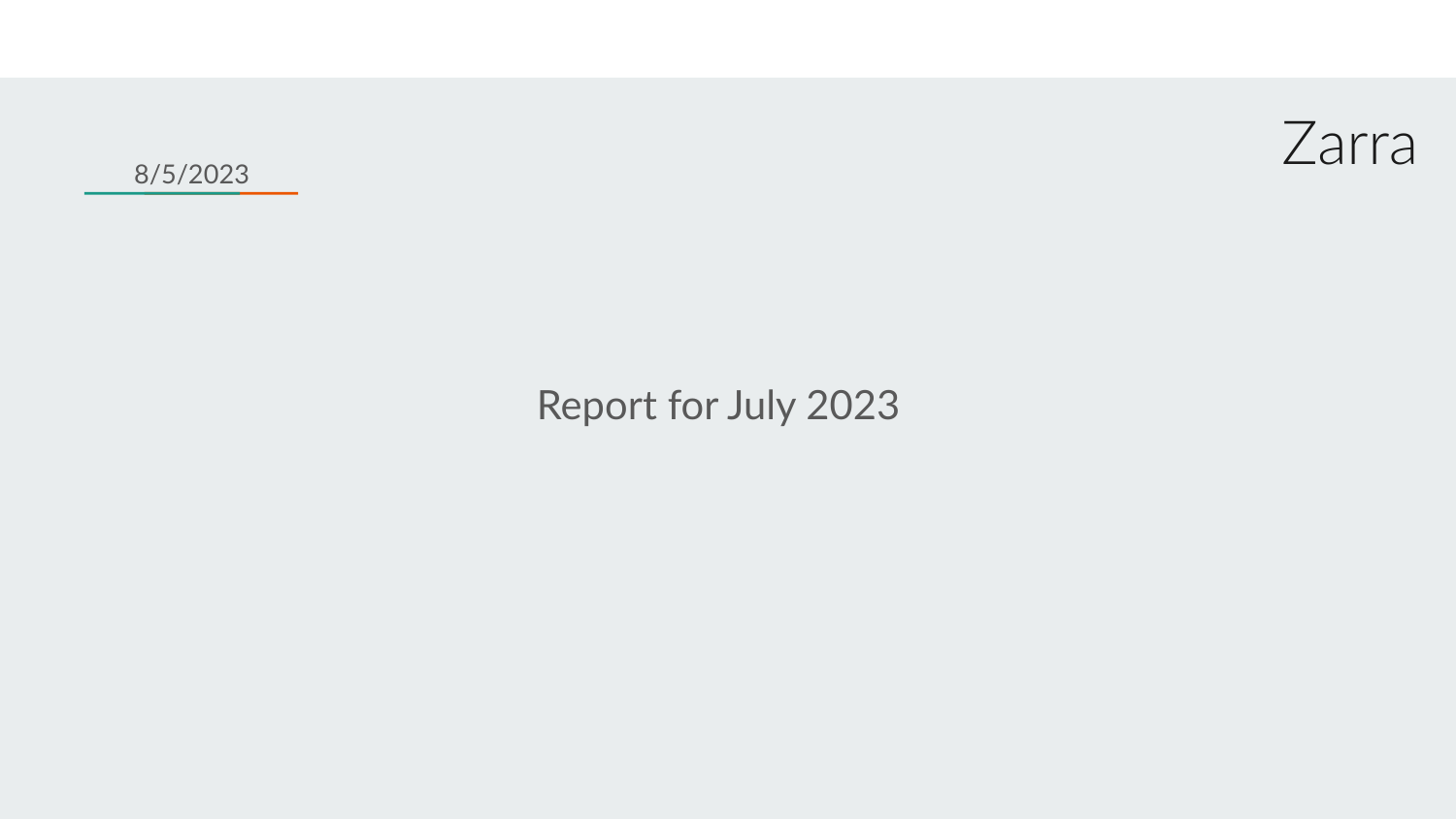

# Zarra
8/5/2023

Report for July 2023